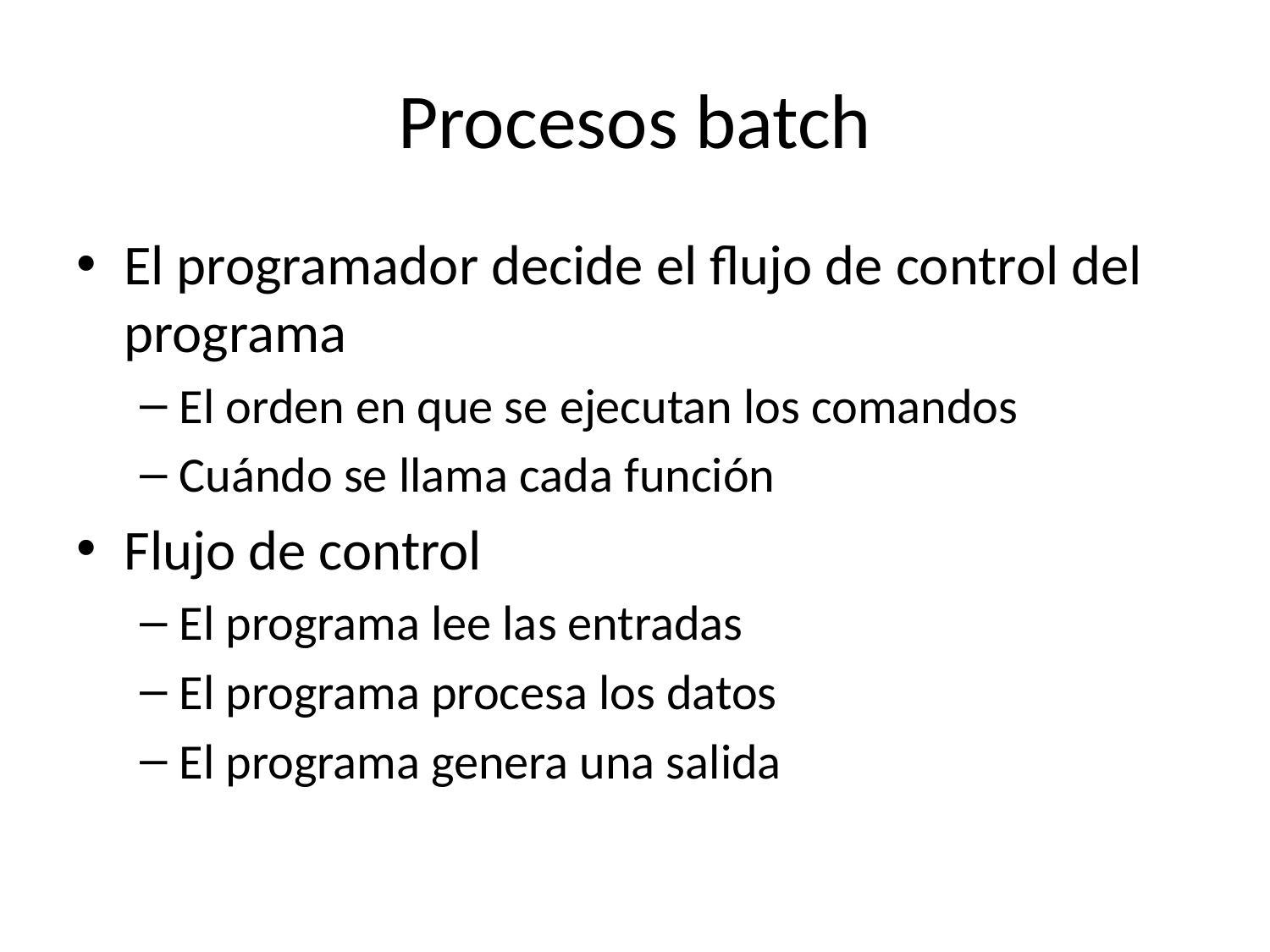

# Procesos batch
El programador decide el flujo de control del programa
El orden en que se ejecutan los comandos
Cuándo se llama cada función
Flujo de control
El programa lee las entradas
El programa procesa los datos
El programa genera una salida